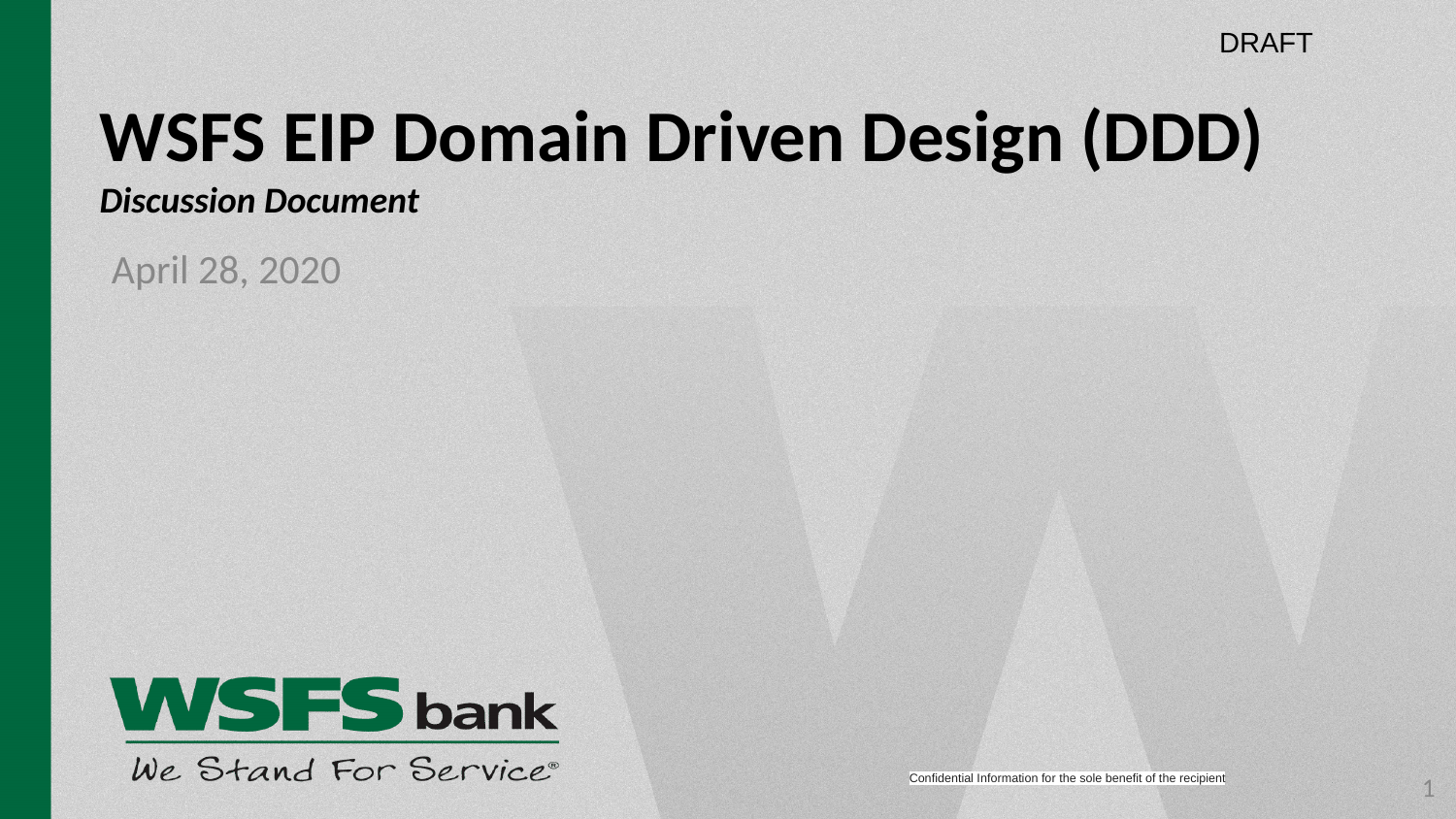

DRAFT
# WSFS EIP Domain Driven Design (DDD)
Discussion Document
April 28, 2020
Confidential Information for the sole benefit of the recipient
1